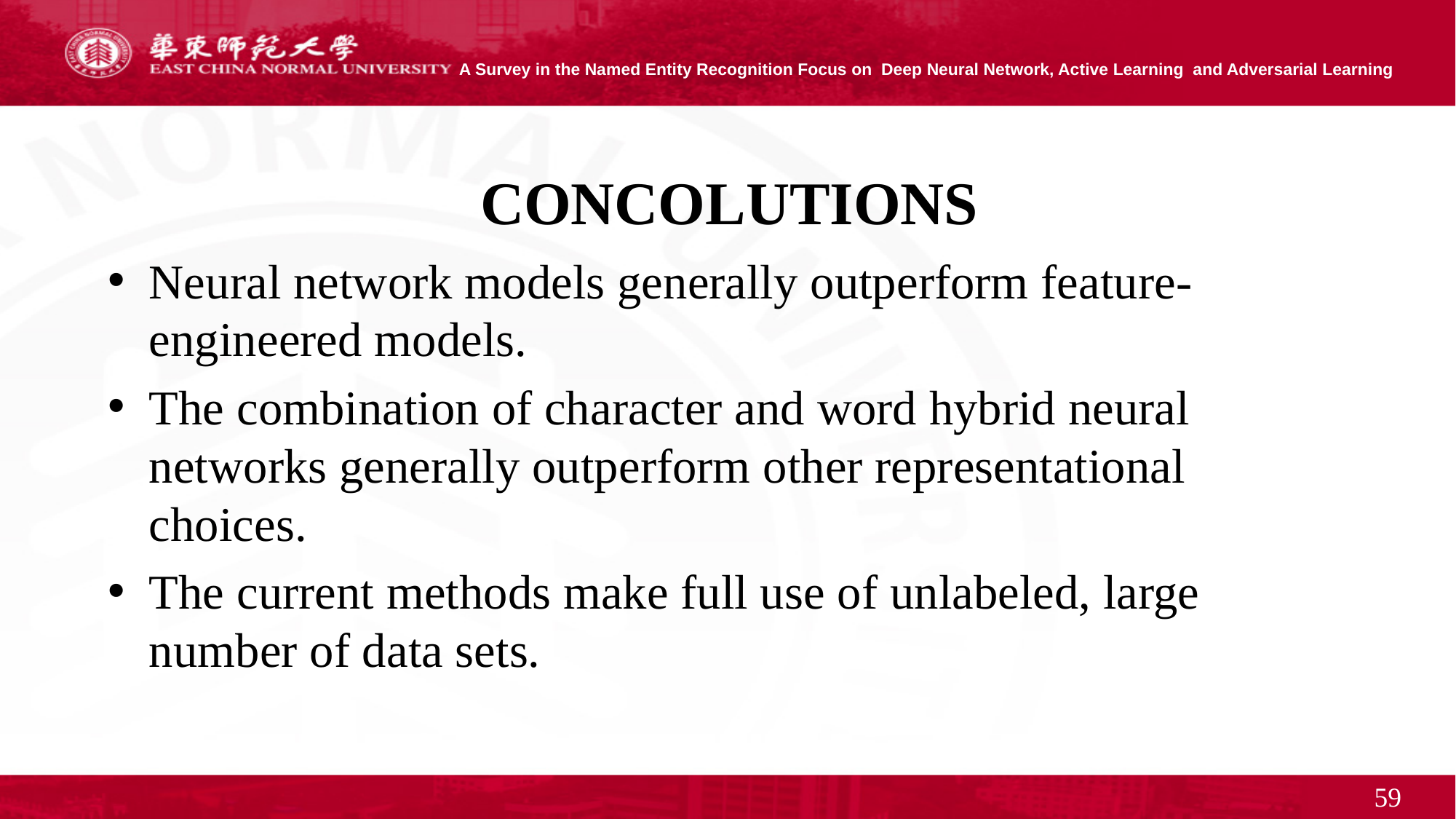

# CONCOLUTIONS
Neural network models generally outperform feature-engineered models.
The combination of character and word hybrid neural networks generally outperform other representational choices.
The current methods make full use of unlabeled, large number of data sets.
59